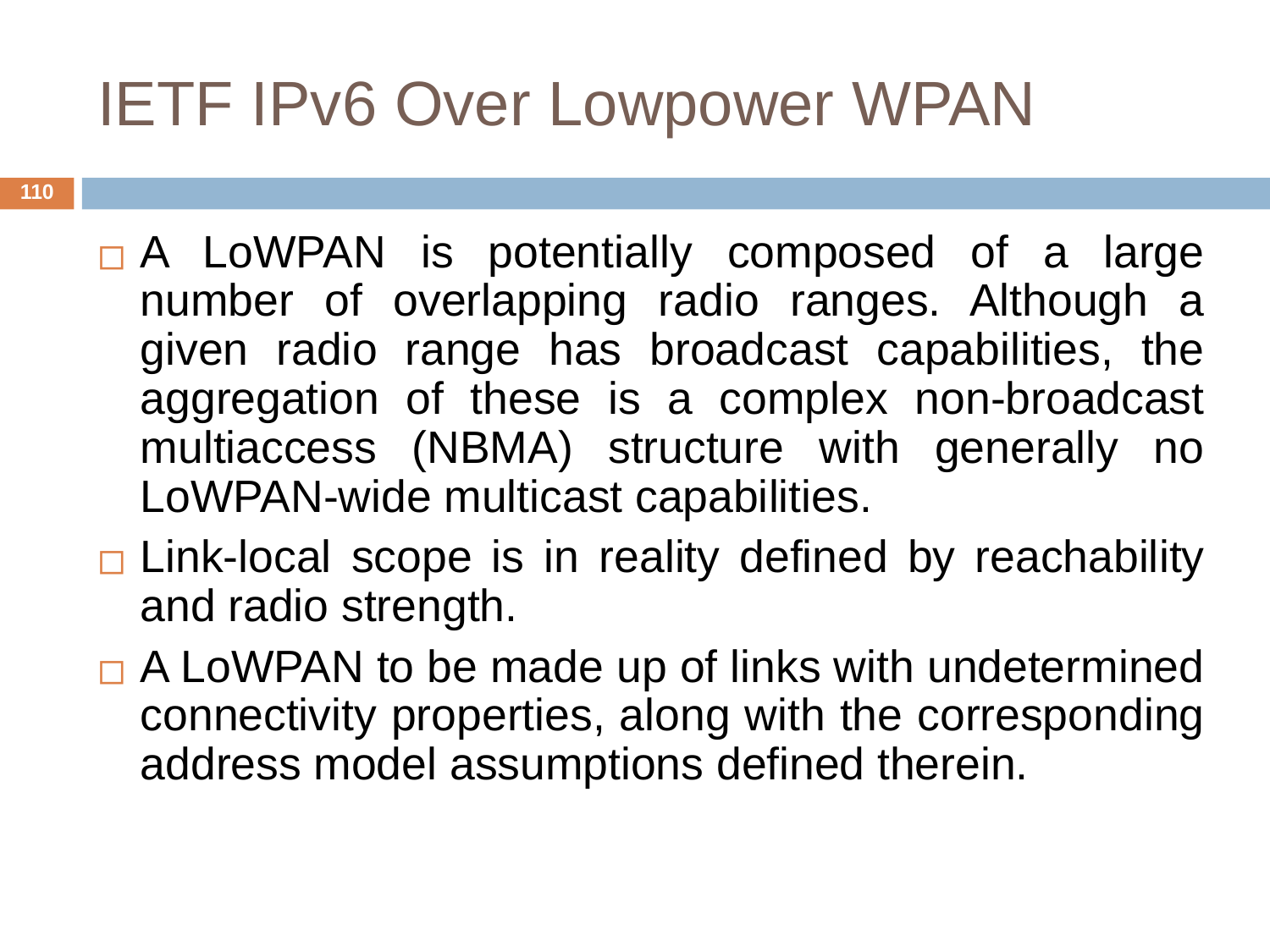

# IETF IPv6 Over Lowpower WPAN
110
A LoWPAN is potentially composed of a large number of overlapping radio ranges. Although a given radio range has broadcast capabilities, the aggregation of these is a complex non-broadcast multiaccess (NBMA) structure with generally no LoWPAN-wide multicast capabilities.
Link-local scope is in reality defined by reachability and radio strength.
A LoWPAN to be made up of links with undetermined connectivity properties, along with the corresponding address model assumptions defined therein.